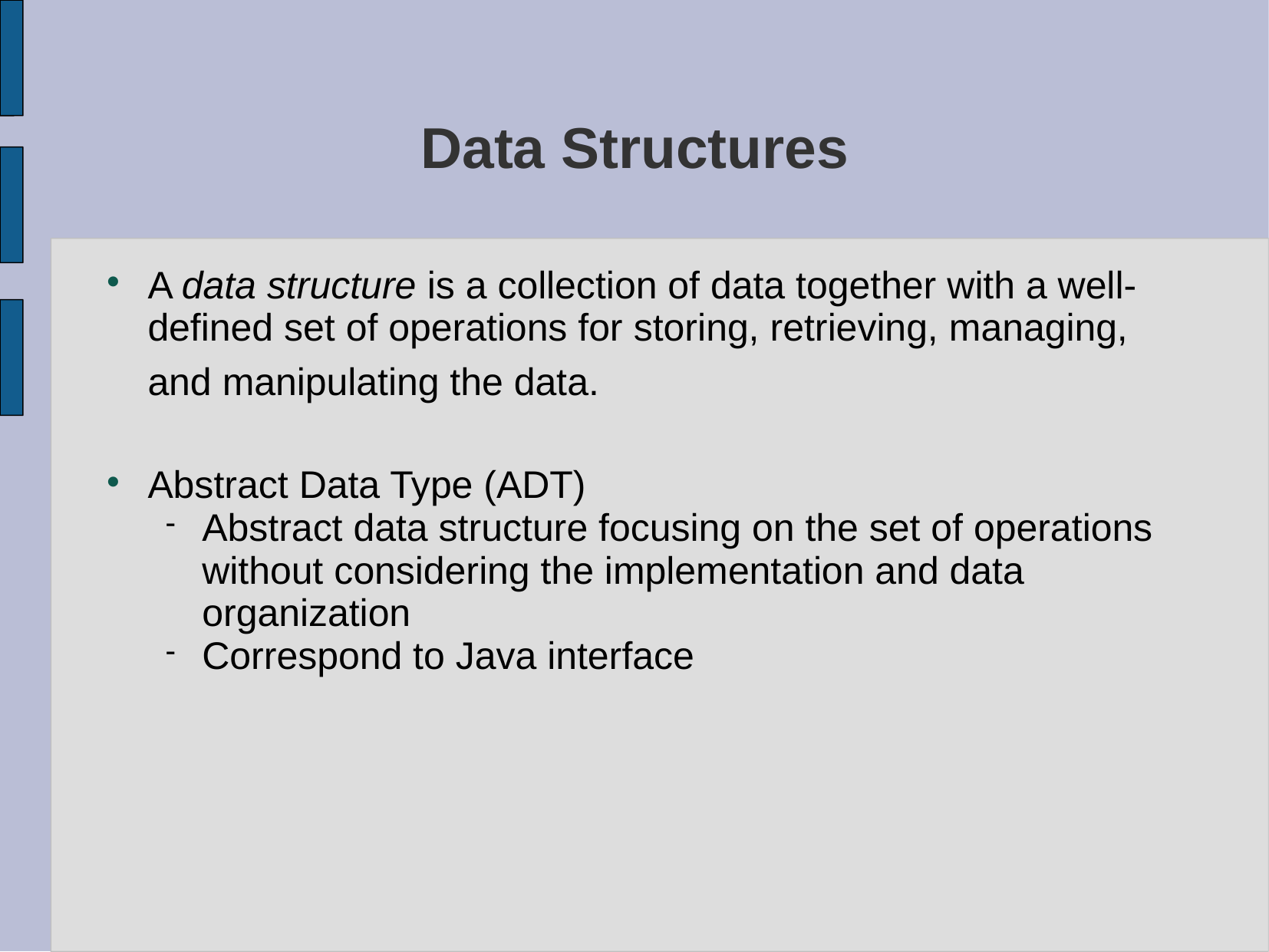

# Data Structures
A data structure is a collection of data together with a well-defined set of operations for storing, retrieving, managing, and manipulating the data.

Abstract Data Type (ADT)
Abstract data structure focusing on the set of operations without considering the implementation and data organization
Correspond to Java interface